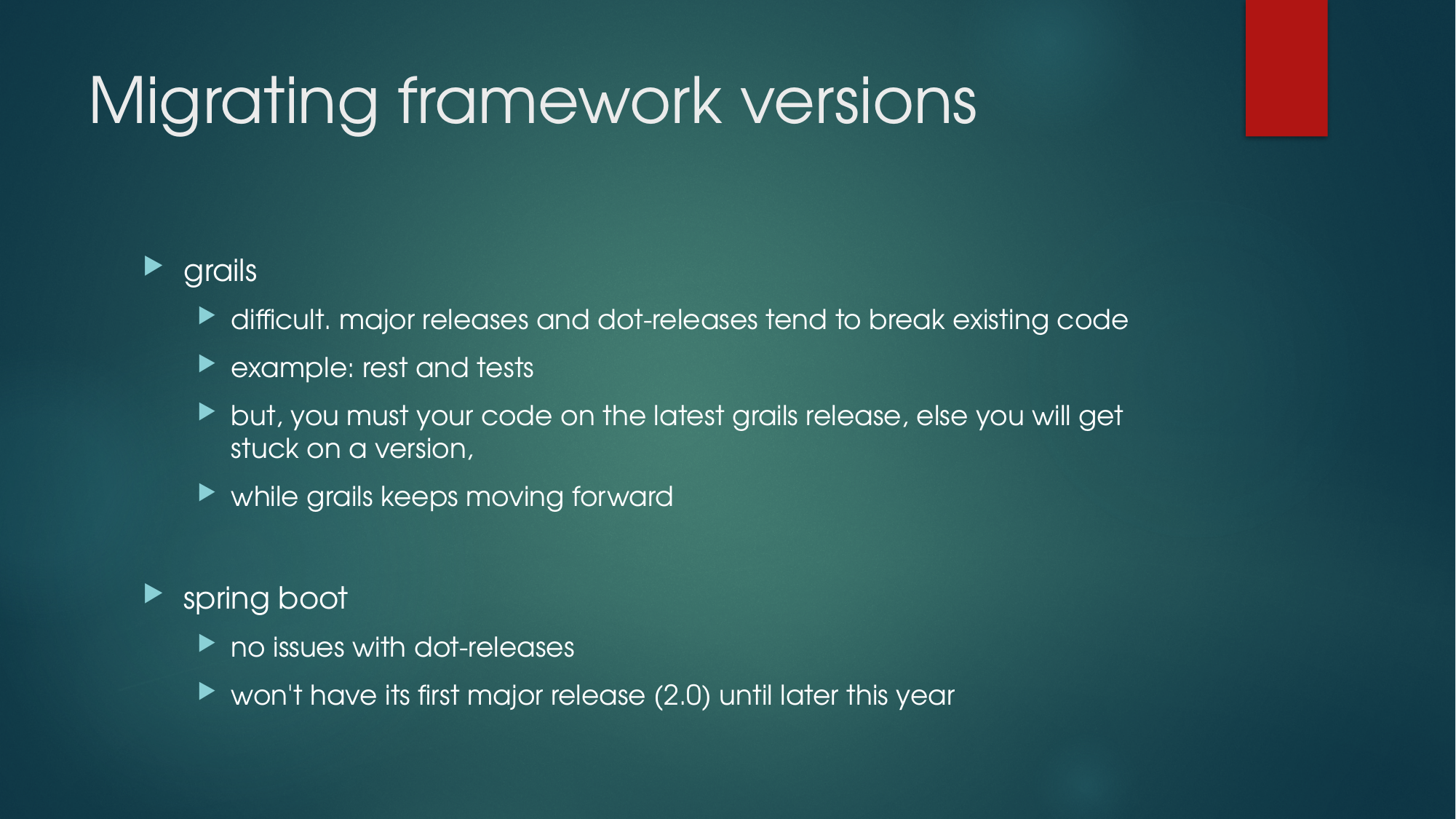

# Migrating framework versions
grails
difficult. major releases and dot-releases tend to break existing code
example: rest and tests
but, you must your code on the latest grails release, else you will get stuck on a version,
while grails keeps moving forward

spring boot
no issues with dot-releases
won't have its first major release (2.0) until later this year